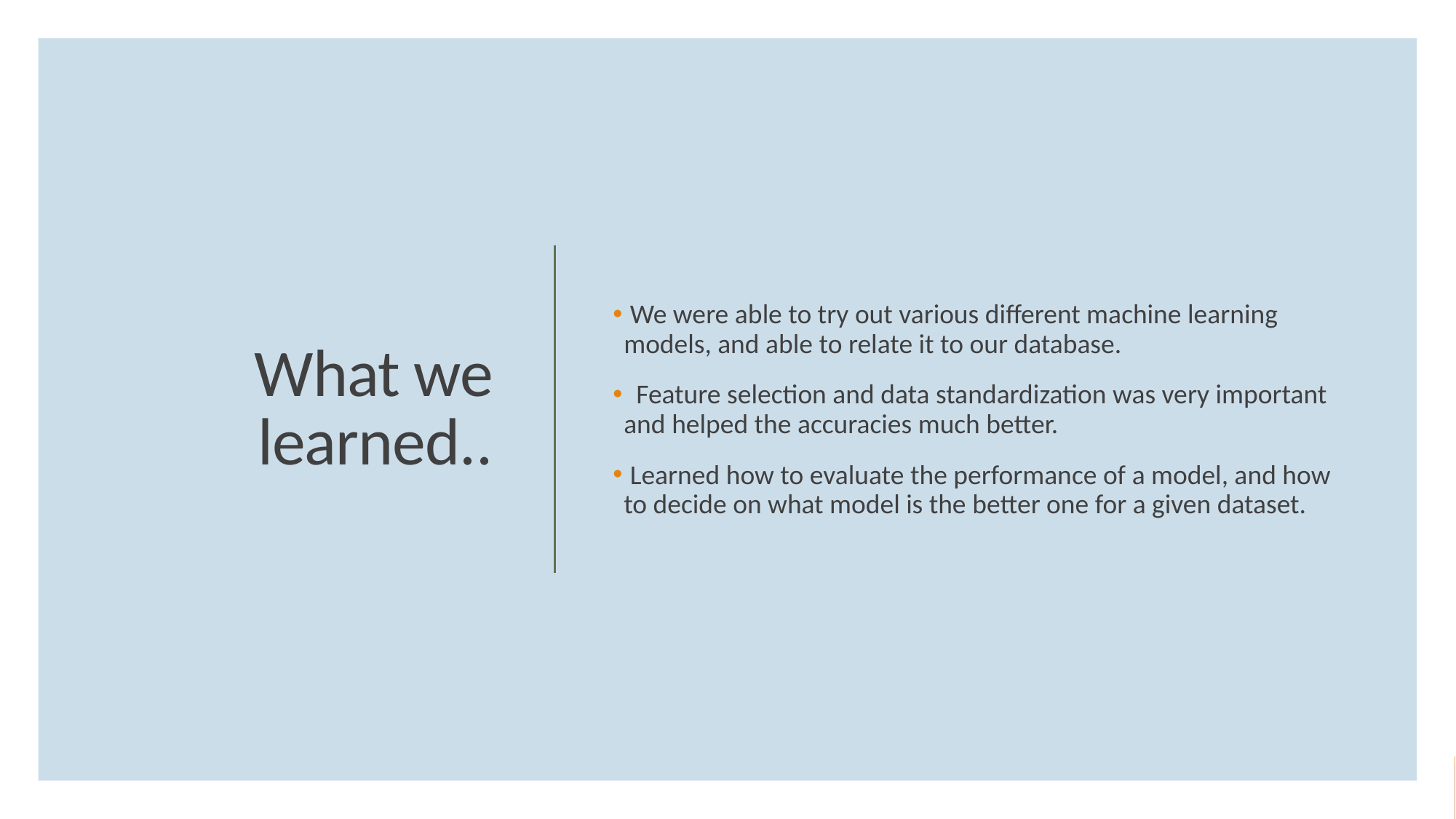

We were able to try out various different machine learning models, and able to relate it to our database.
  Feature selection and data standardization was very important and helped the accuracies much better.
 Learned how to evaluate the performance of a model, and how to decide on what model is the better one for a given dataset.
# What we learned..